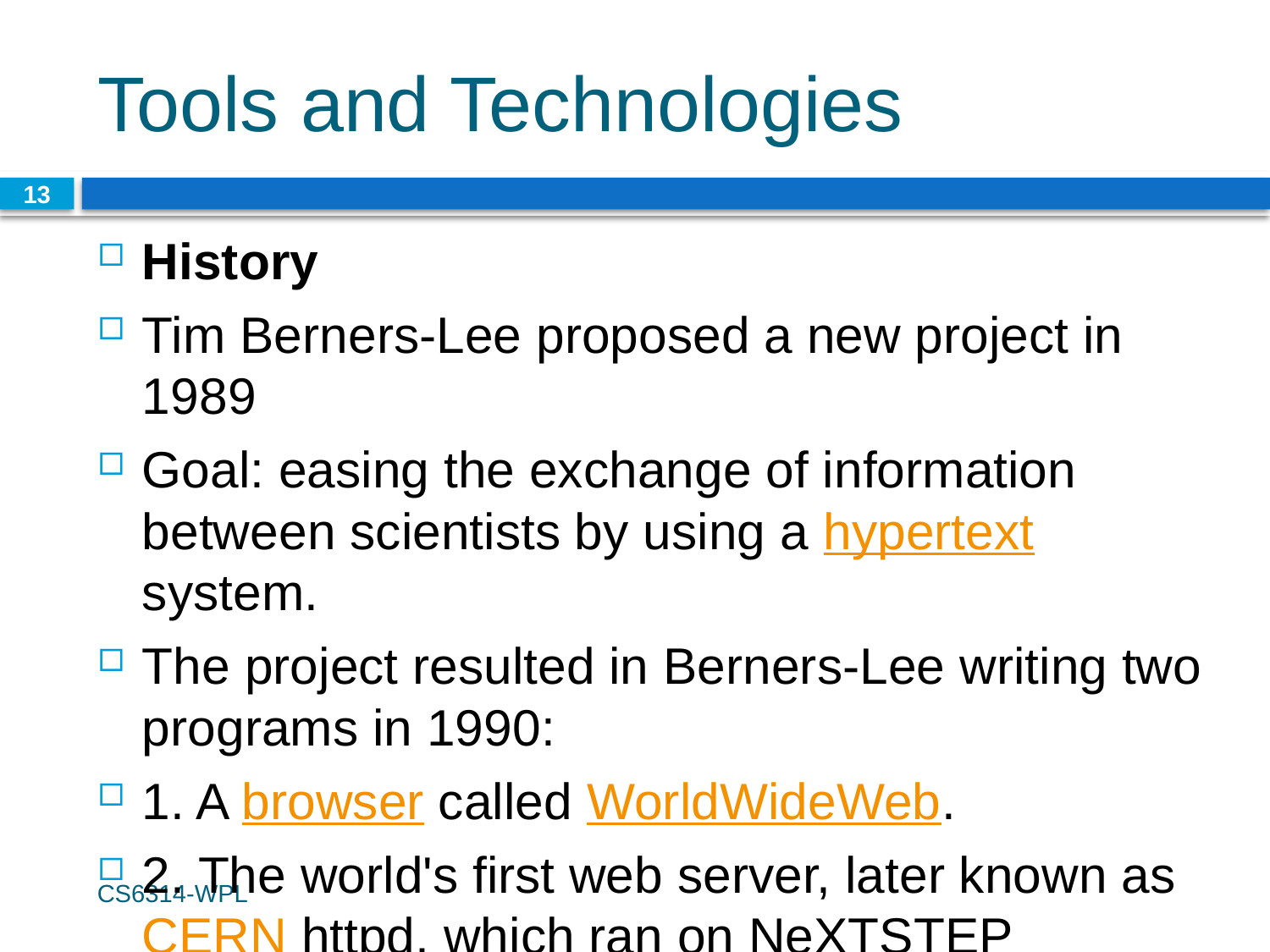

# Tools and Technologies
13
History
Tim Berners-Lee proposed a new project in 1989
Goal: easing the exchange of information between scientists by using a hypertext system.
The project resulted in Berners-Lee writing two programs in 1990:
1. A browser called WorldWideWeb.
2. The world's first web server, later known as CERN httpd, which ran on NeXTSTEP
CS6314-WPL